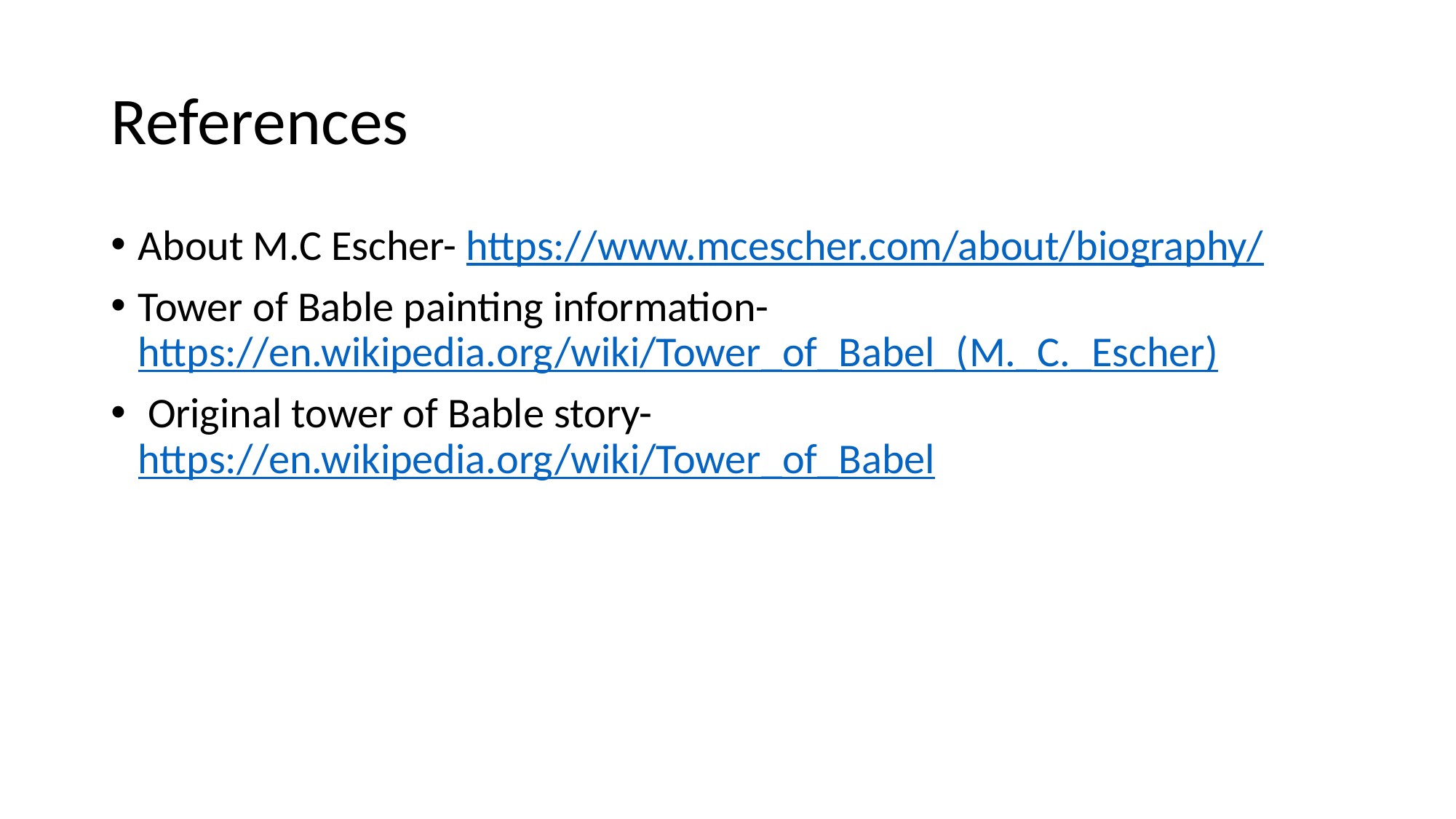

# References
About M.C Escher- https://www.mcescher.com/about/biography/
Tower of Bable painting information-https://en.wikipedia.org/wiki/Tower_of_Babel_(M._C._Escher)
 Original tower of Bable story- https://en.wikipedia.org/wiki/Tower_of_Babel